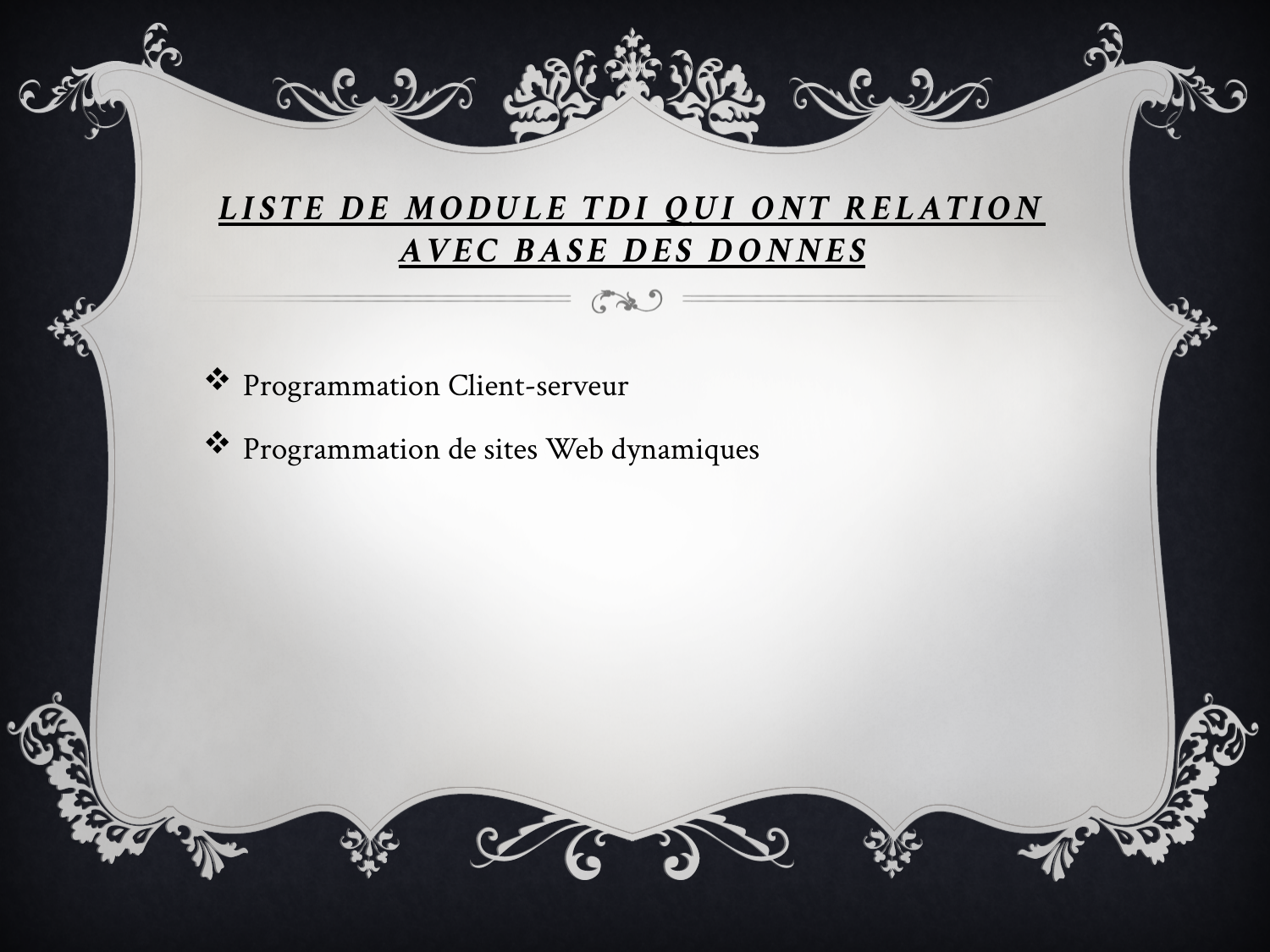

# Liste de module TDI QUI ONT RELATION AVEC BASE DES DONNES
Programmation Client-serveur
Programmation de sites Web dynamiques